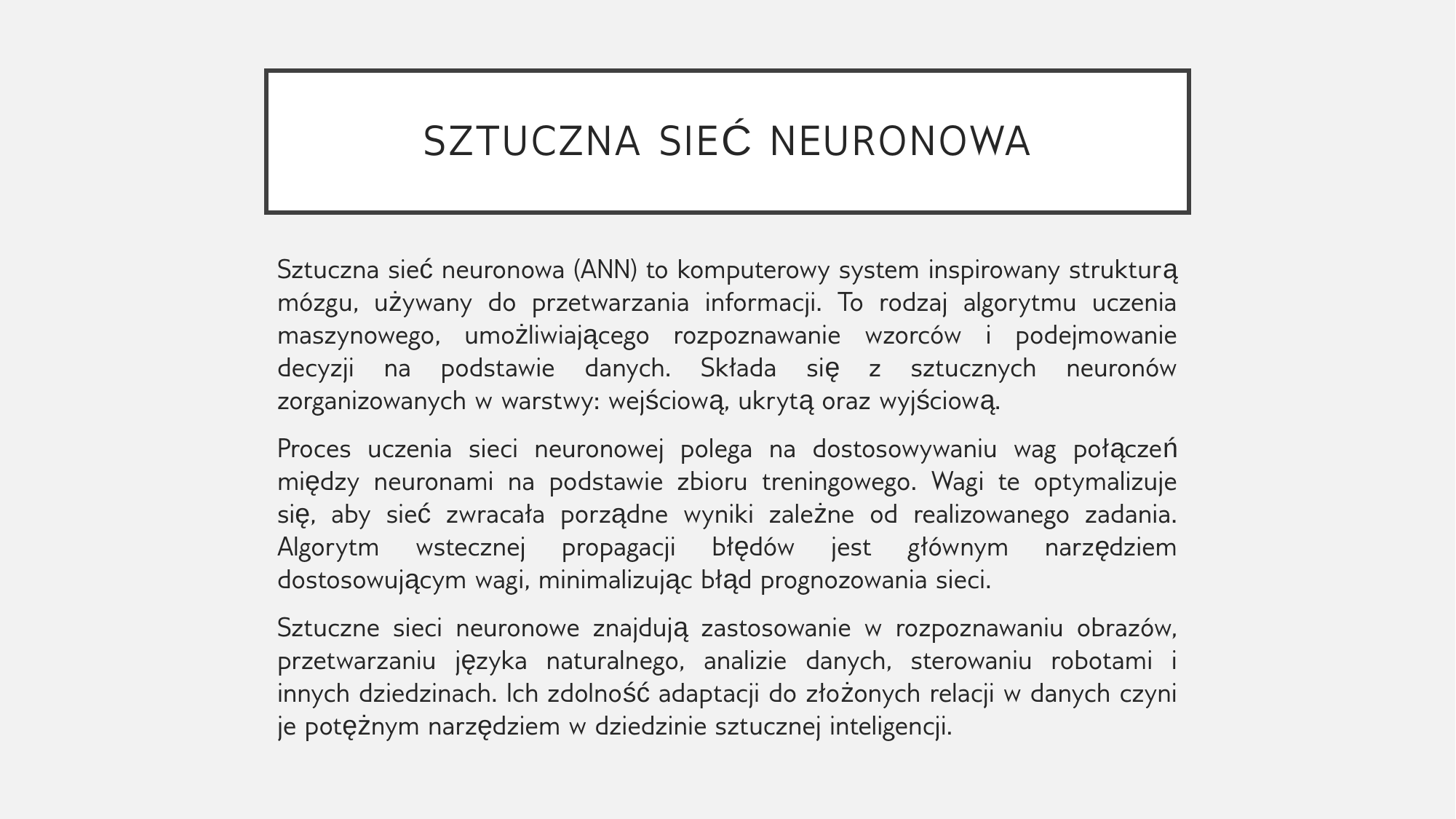

# Sztuczna sieć neuronowa
Sztuczna sieć neuronowa (ANN) to komputerowy system inspirowany strukturą mózgu, używany do przetwarzania informacji. To rodzaj algorytmu uczenia maszynowego, umożliwiającego rozpoznawanie wzorców i podejmowanie decyzji na podstawie danych. Składa się z sztucznych neuronów zorganizowanych w warstwy: wejściową, ukrytą oraz wyjściową.
Proces uczenia sieci neuronowej polega na dostosowywaniu wag połączeń między neuronami na podstawie zbioru treningowego. Wagi te optymalizuje się, aby sieć zwracała porządne wyniki zależne od realizowanego zadania. Algorytm wstecznej propagacji błędów jest głównym narzędziem dostosowującym wagi, minimalizując błąd prognozowania sieci.
Sztuczne sieci neuronowe znajdują zastosowanie w rozpoznawaniu obrazów, przetwarzaniu języka naturalnego, analizie danych, sterowaniu robotami i innych dziedzinach. Ich zdolność adaptacji do złożonych relacji w danych czyni je potężnym narzędziem w dziedzinie sztucznej inteligencji.